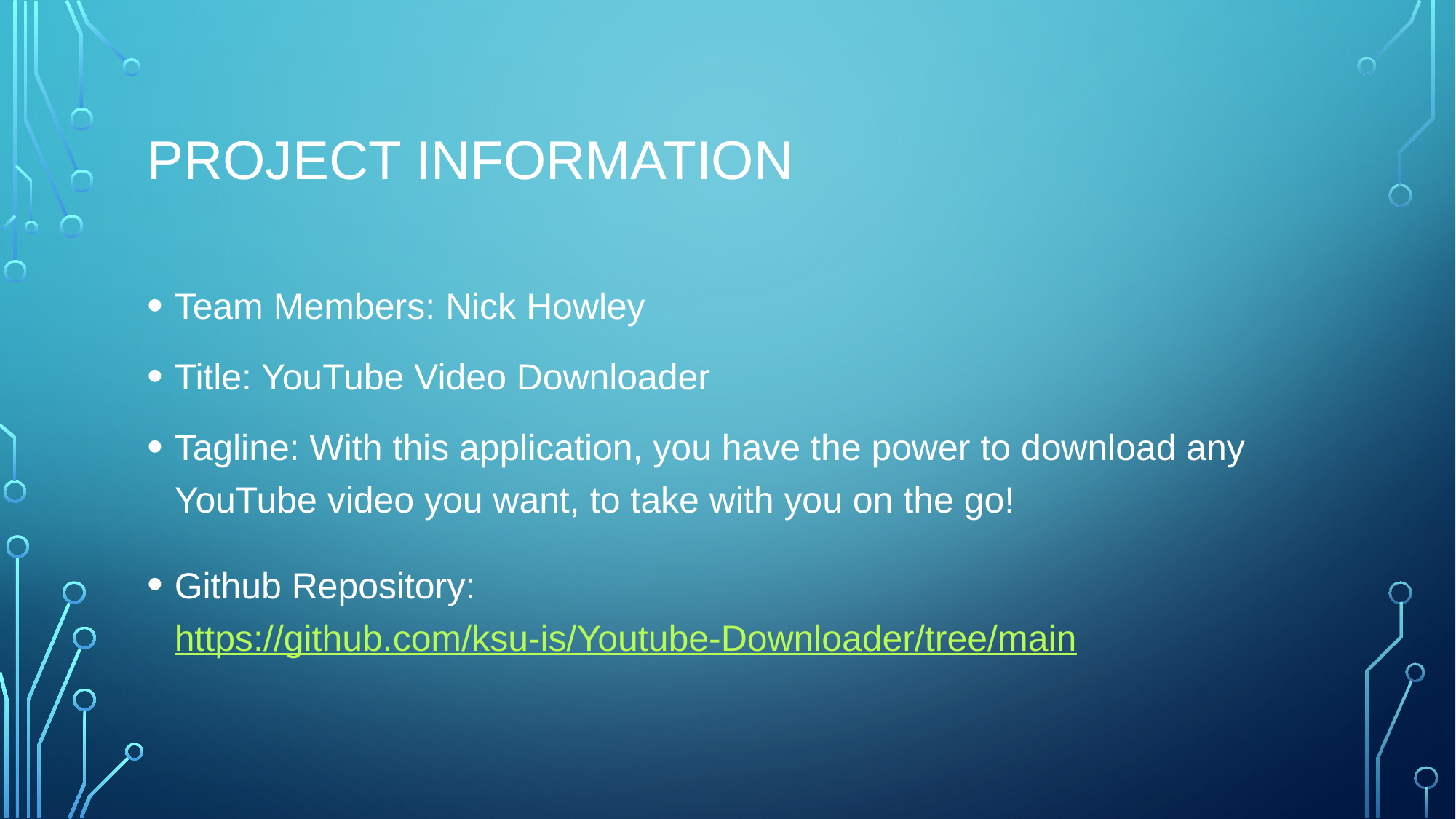

# Project Information
Team Members: Nick Howley
Title: YouTube Video Downloader
Tagline: With this application, you have the power to download any YouTube video you want, to take with you on the go!
Github Repository: https://github.com/ksu-is/Youtube-Downloader/tree/main